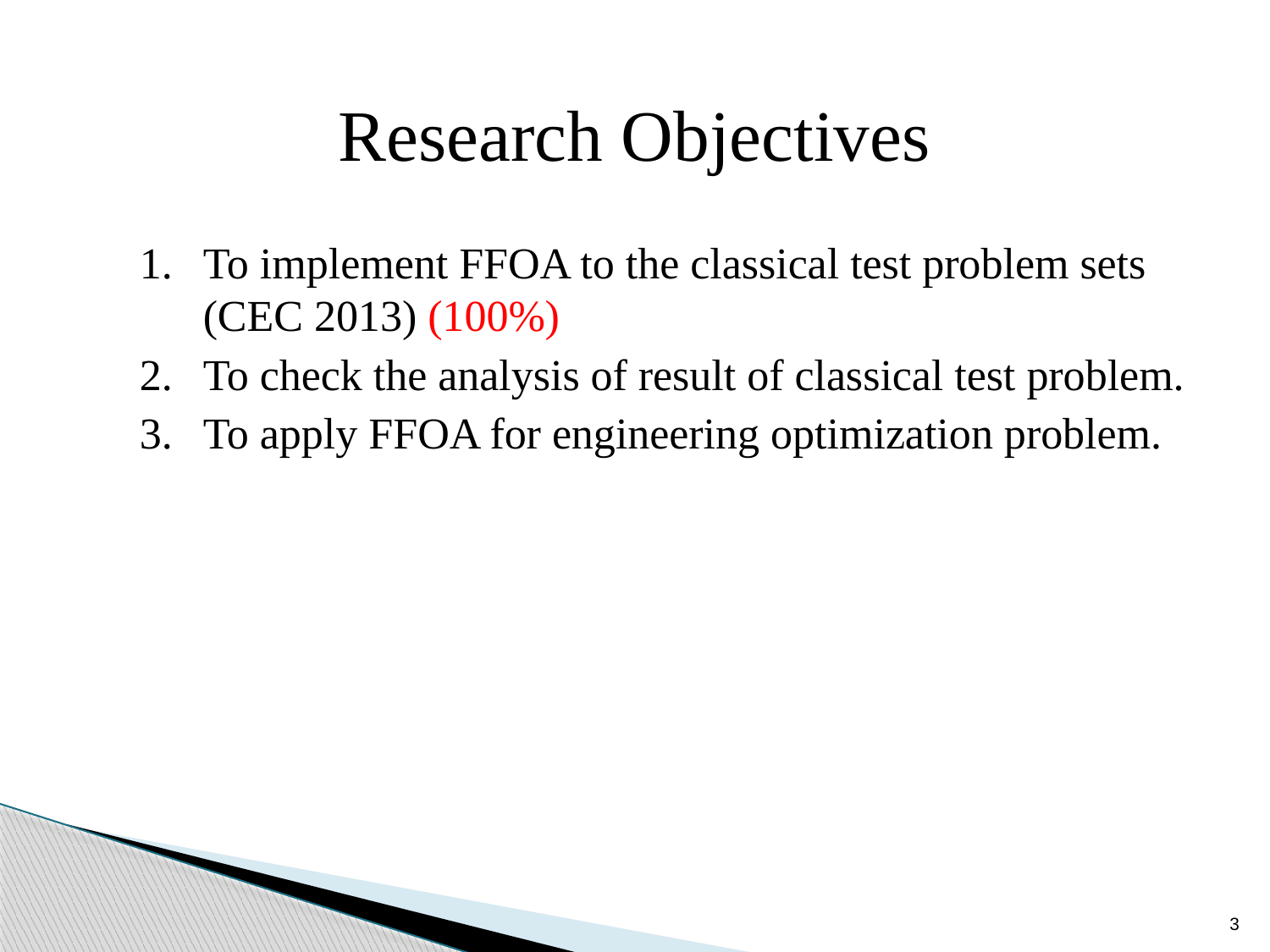

Research Objectives

To implement FFOA to the classical test problem sets (CEC 2013) (100%)
To check the analysis of result of classical test problem.
To apply FFOA for engineering optimization problem.

3